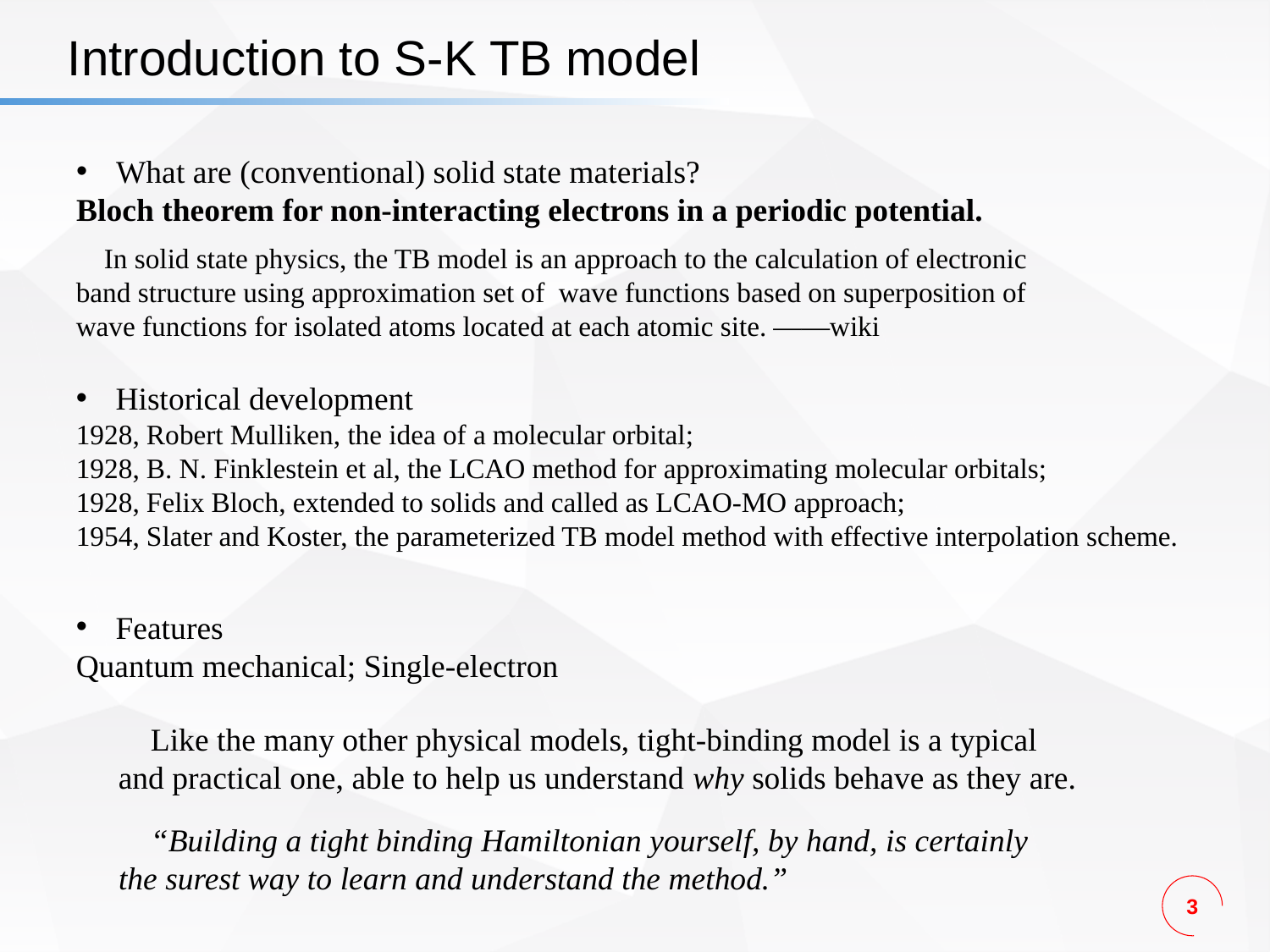

Introduction to S-K TB model
What are (conventional) solid state materials?
Bloch theorem for non-interacting electrons in a periodic potential.
    In solid state physics, the TB model is an approach to the calculation of electronic band structure using approximation set of  wave functions based on superposition of wave functions for isolated atoms located at each atomic site. ——wiki
Historical development
1928, Robert Mulliken, the idea of a molecular orbital;
1928, B. N. Finklestein et al, the LCAO method for approximating molecular orbitals;
1928, Felix Bloch, extended to solids and called as LCAO-MO approach;
1954, Slater and Koster, the parameterized TB model method with effective interpolation scheme.
Features
Quantum mechanical; Single-electron
    Like the many other physical models, tight-binding model is a typical and practical one, able to help us understand why solids behave as they are.
    “Building a tight binding Hamiltonian yourself, by hand, is certainly the surest way to learn and understand the method.”